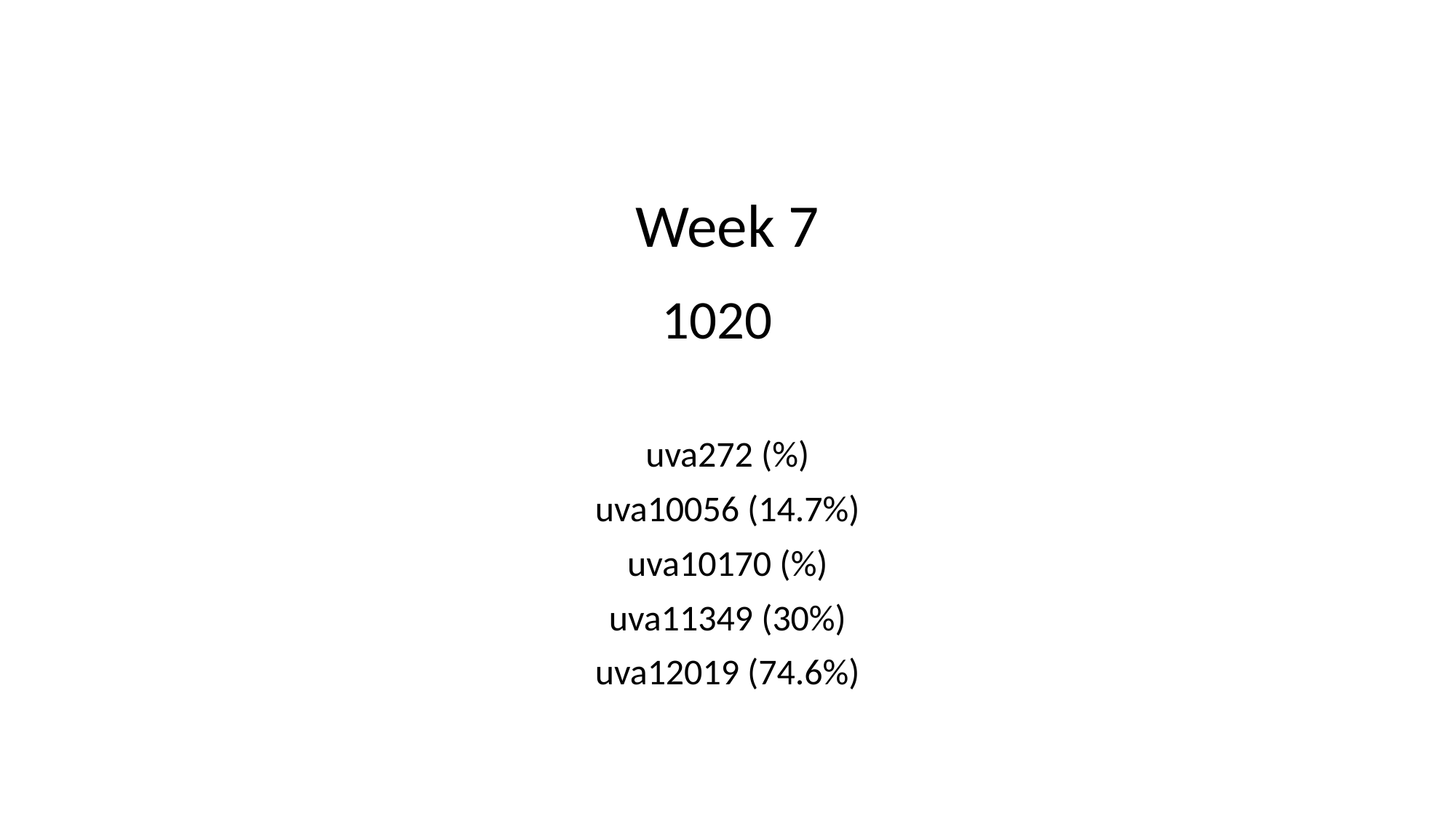

# Week 7 1020
uva272 (%)
uva10056 (14.7%)
uva10170 (%)
uva11349 (30%)
uva12019 (74.6%)